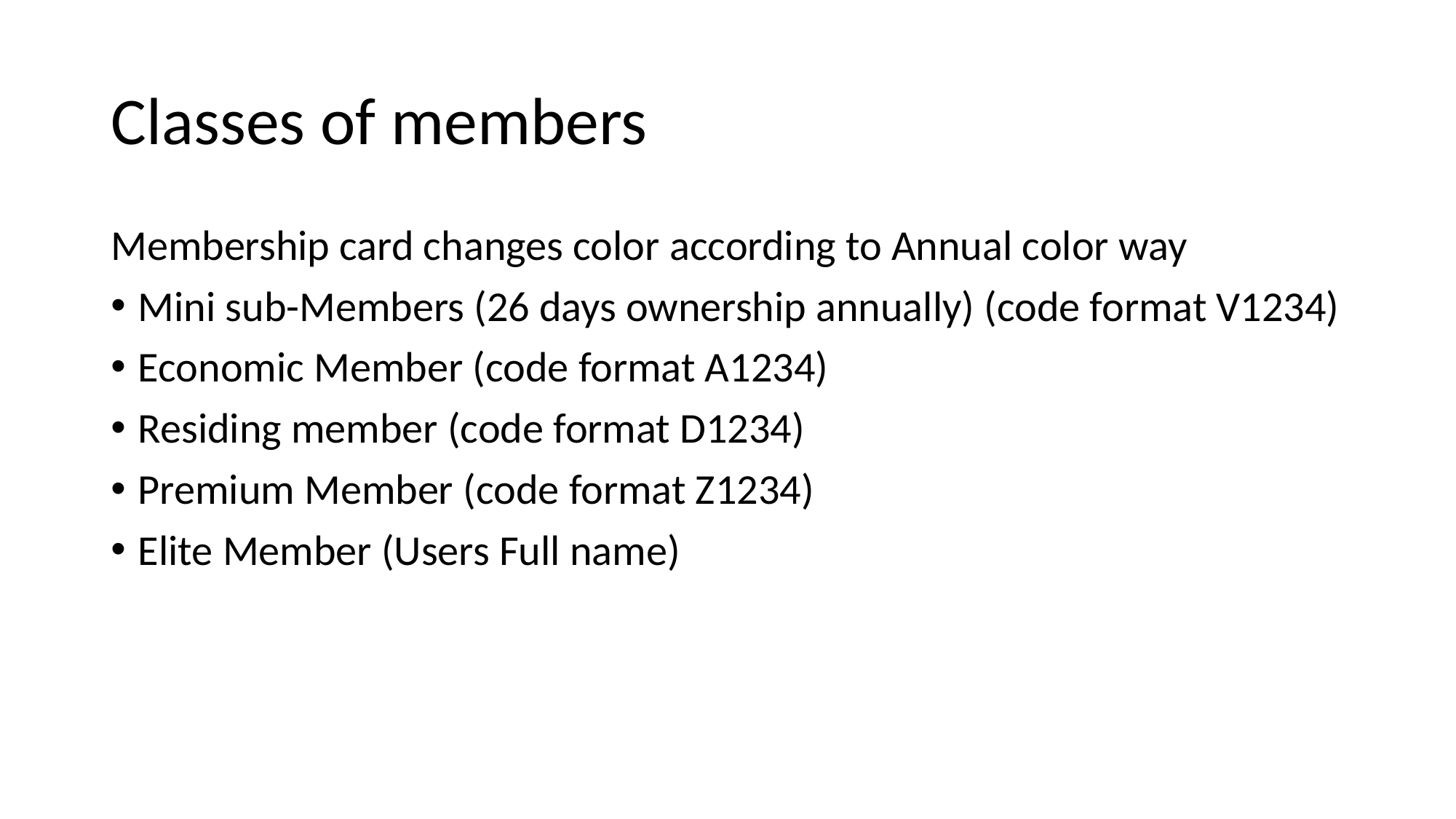

# Classes of members
Membership card changes color according to Annual color way
Mini sub-Members (26 days ownership annually) (code format V1234)
Economic Member (code format A1234)
Residing member (code format D1234)
Premium Member (code format Z1234)
Elite Member (Users Full name)